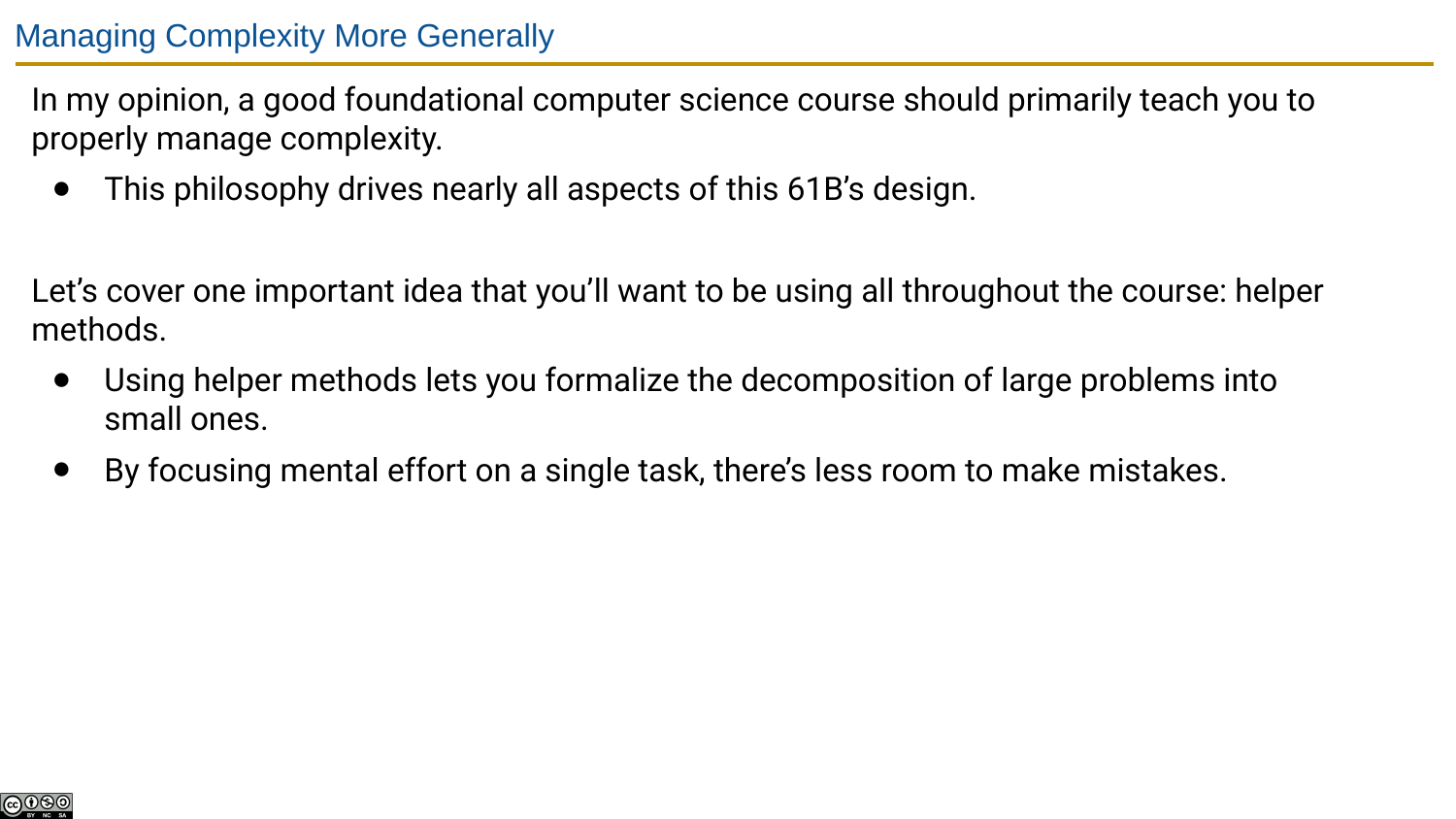

# Managing Complexity More Generally
In my opinion, a good foundational computer science course should primarily teach you to properly manage complexity.
This philosophy drives nearly all aspects of this 61B’s design.

Let’s cover one important idea that you’ll want to be using all throughout the course: helper methods.
Using helper methods lets you formalize the decomposition of large problems into small ones.
By focusing mental effort on a single task, there’s less room to make mistakes.